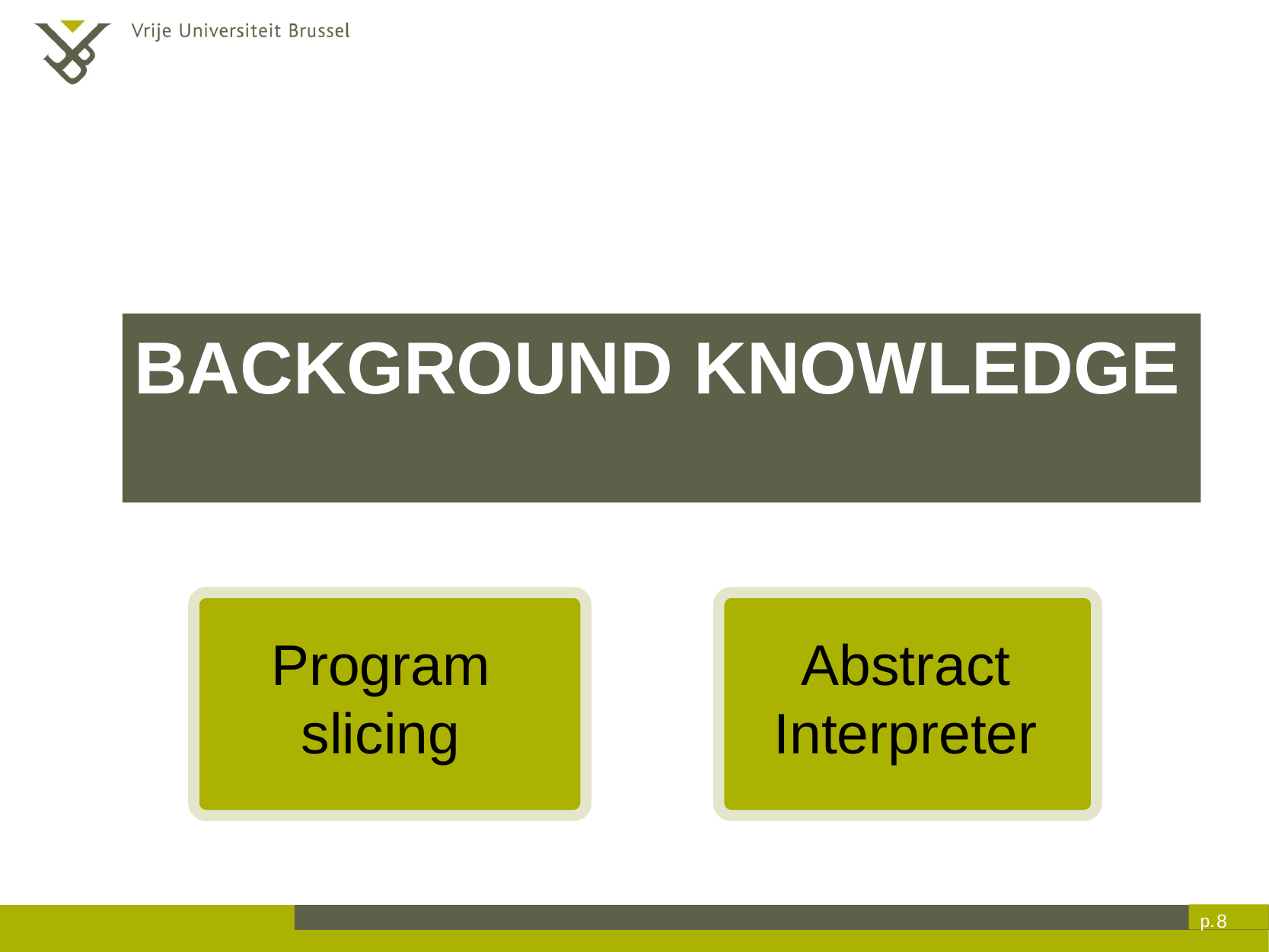

# Background Knowledge

Program slicing
Abstract Interpreter
8